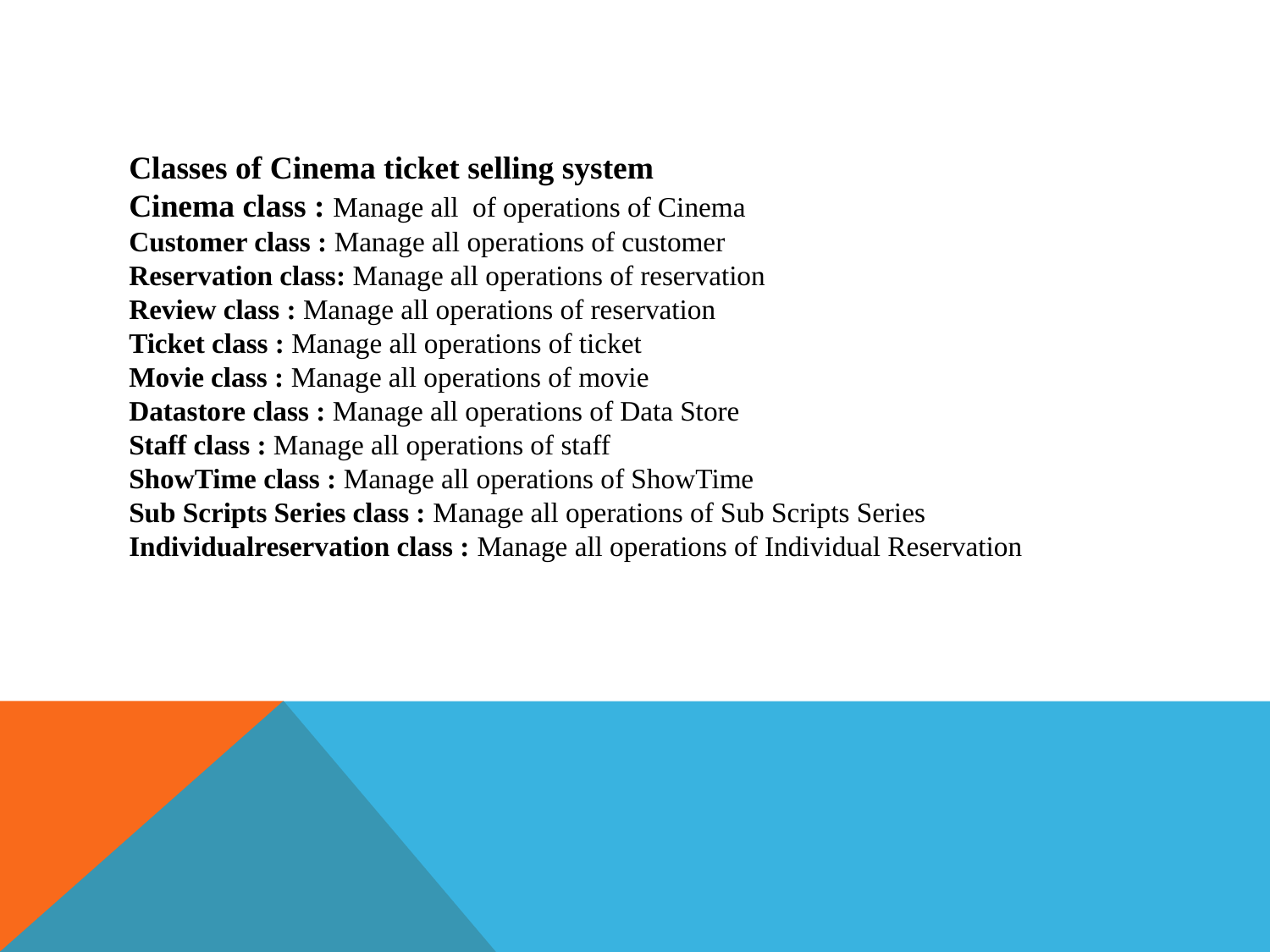

Classes of Cinema ticket selling system
Cinema class : Manage all  of operations of Cinema
Customer class : Manage all operations of customer
Reservation class: Manage all operations of reservation
Review class : Manage all operations of reservation
Ticket class : Manage all operations of ticket
Movie class : Manage all operations of movie
Datastore class : Manage all operations of Data Store
Staff class : Manage all operations of staff
ShowTime class : Manage all operations of ShowTime
Sub Scripts Series class : Manage all operations of Sub Scripts Series
Individualreservation class : Manage all operations of Individual Reservation